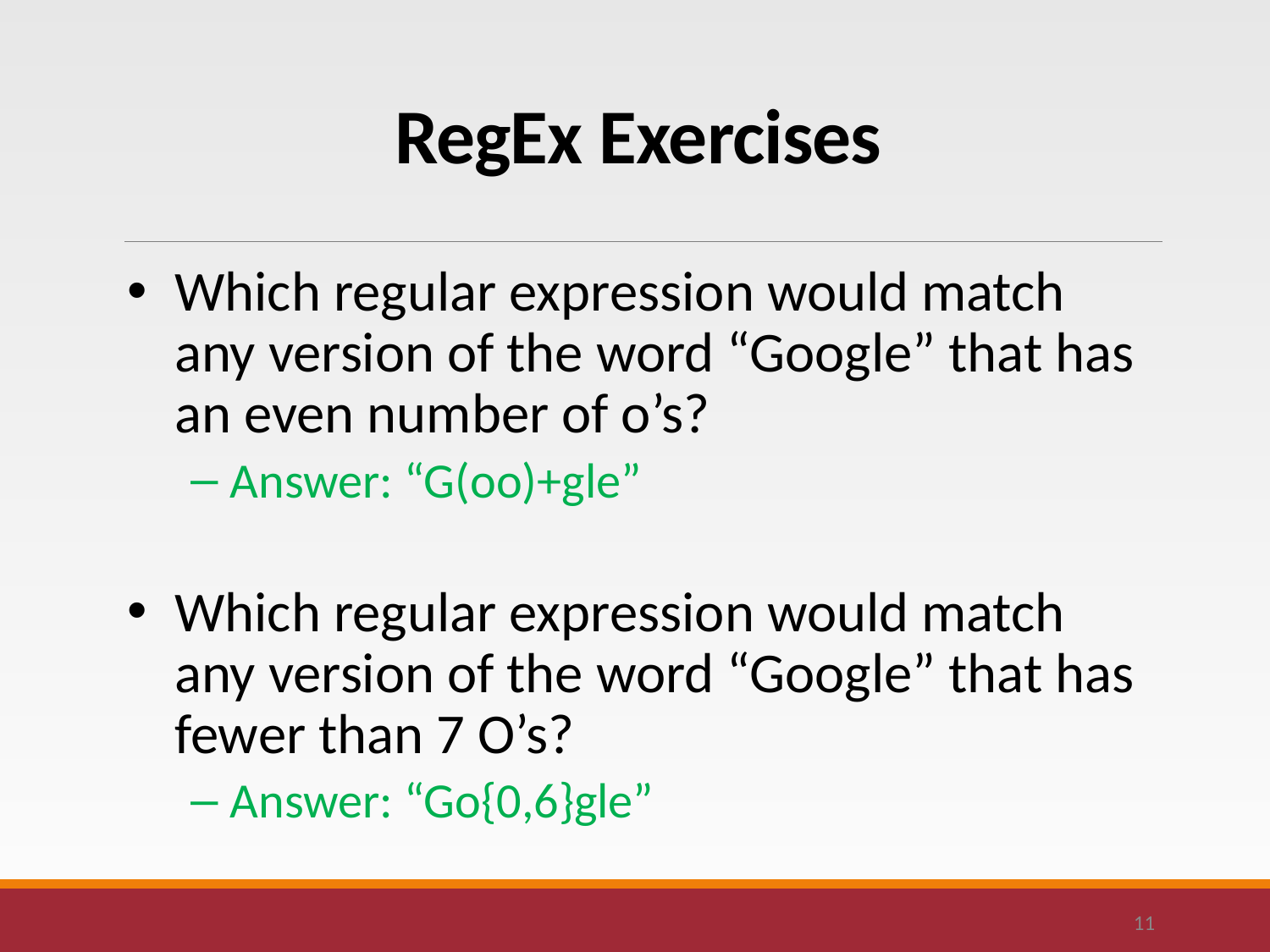

# RegEx Exercises
Which regular expression would match any version of the word “Google” that has an even number of o’s?
Answer: “G(oo)+gle”

Which regular expression would match any version of the word “Google” that has fewer than 7 O’s?
Answer: “Go{0,6}gle”

11